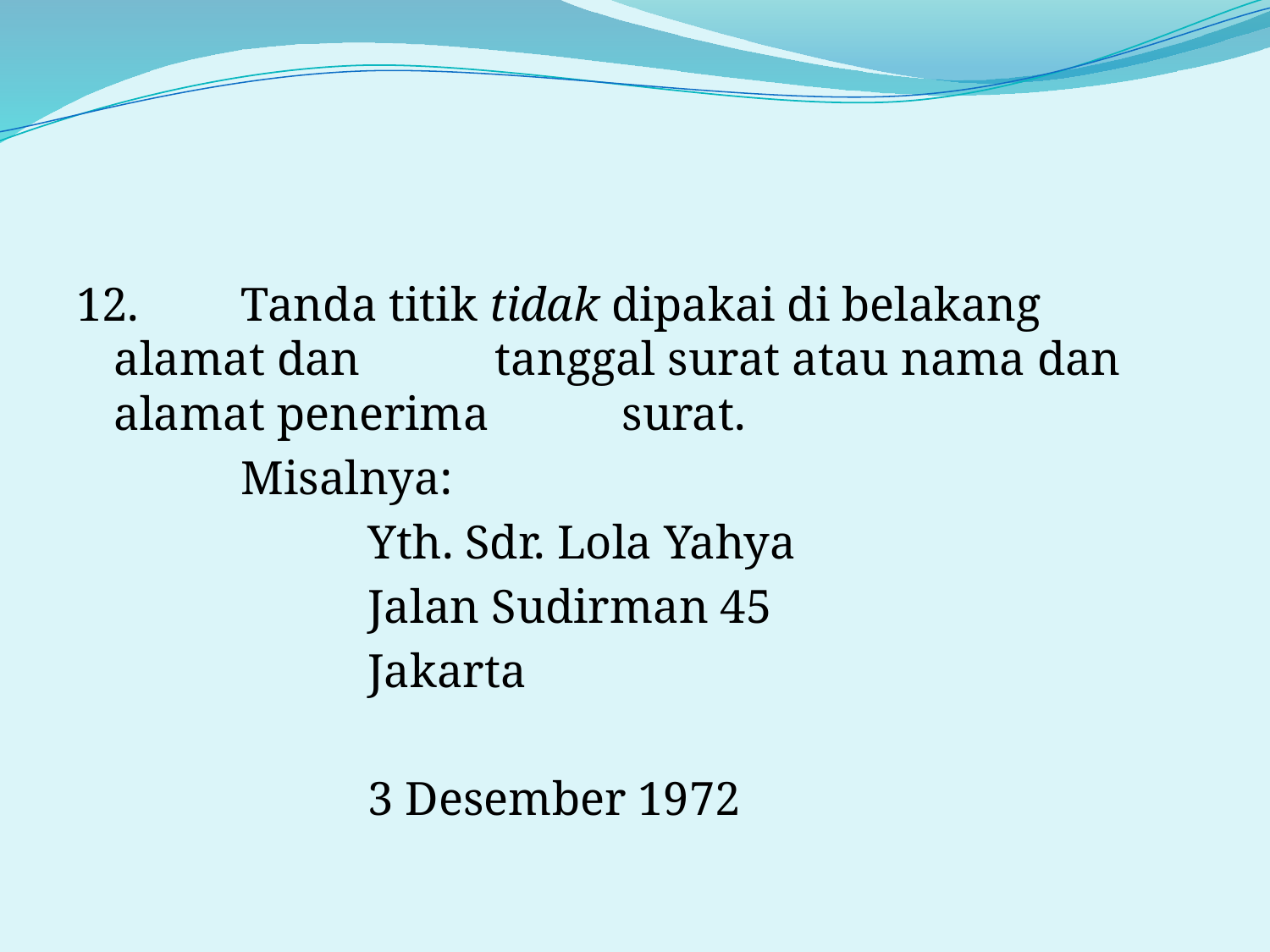

#
12.	Tanda titik tidak dipakai di belakang alamat dan 	tanggal surat atau nama dan alamat penerima 	surat.
		Misalnya:
			Yth. Sdr. Lola Yahya
			Jalan Sudirman 45
			Jakarta

			3 Desember 1972